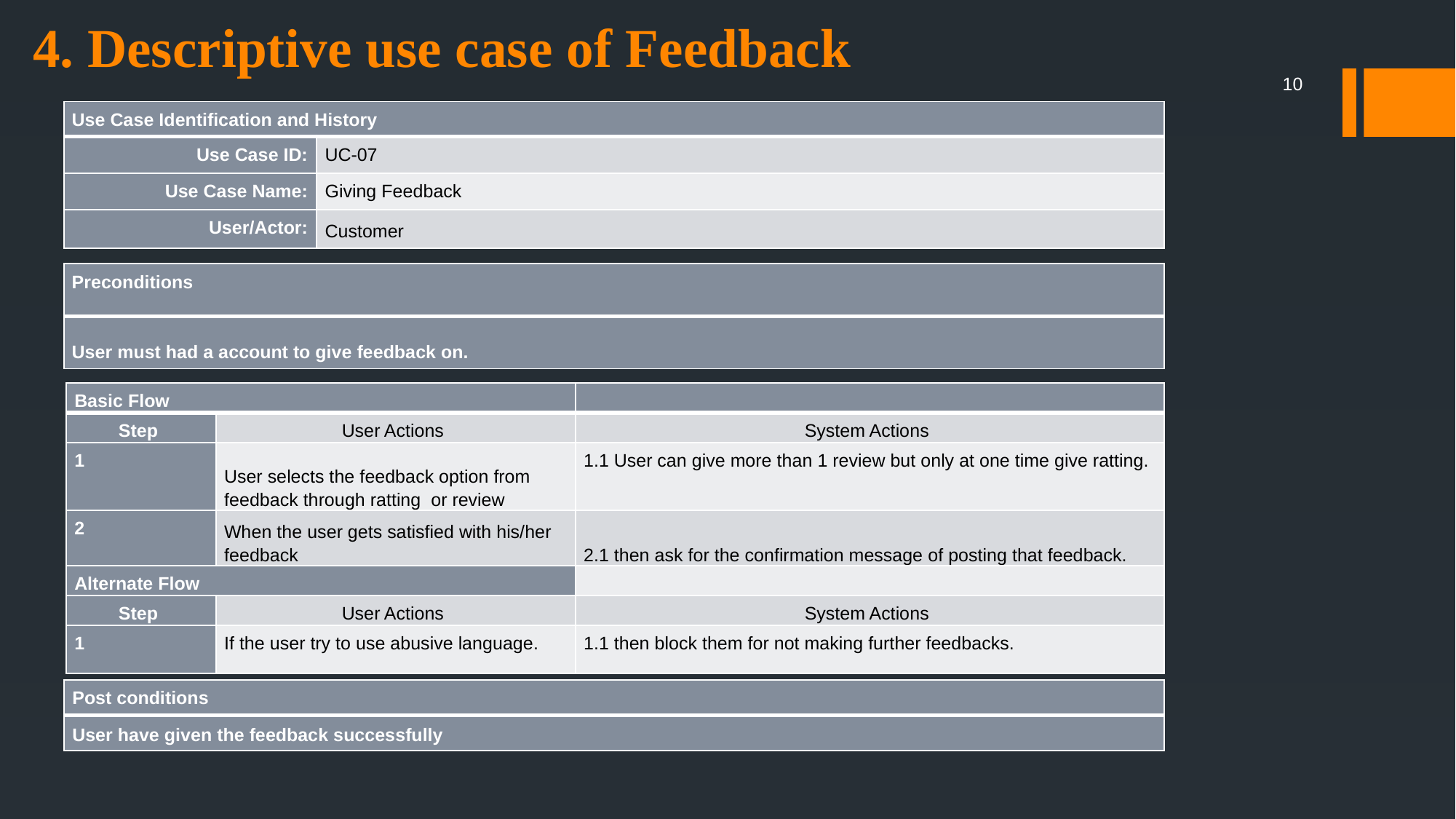

# 4. Descriptive use case of Feedback
10
| Use Case Identification and History |  |
| --- | --- |
| Use Case ID: | UC-07 |
| Use Case Name: | Giving Feedback |
| User/Actor: | Customer |
| Preconditions |
| --- |
| User must had a account to give feedback on. |
| Basic Flow |  |  |
| --- | --- | --- |
| Step | User Actions | System Actions |
| 1 | User selects the feedback option from feedback through ratting or review | 1.1 User can give more than 1 review but only at one time give ratting. |
| 2 | When the user gets satisfied with his/her feedback | 2.1 then ask for the confirmation message of posting that feedback. |
| Alternate Flow |  |  |
| Step | User Actions | System Actions |
| 1 | If the user try to use abusive language. | 1.1 then block them for not making further feedbacks. |

| Post conditions |
| --- |
| User have given the feedback successfully |